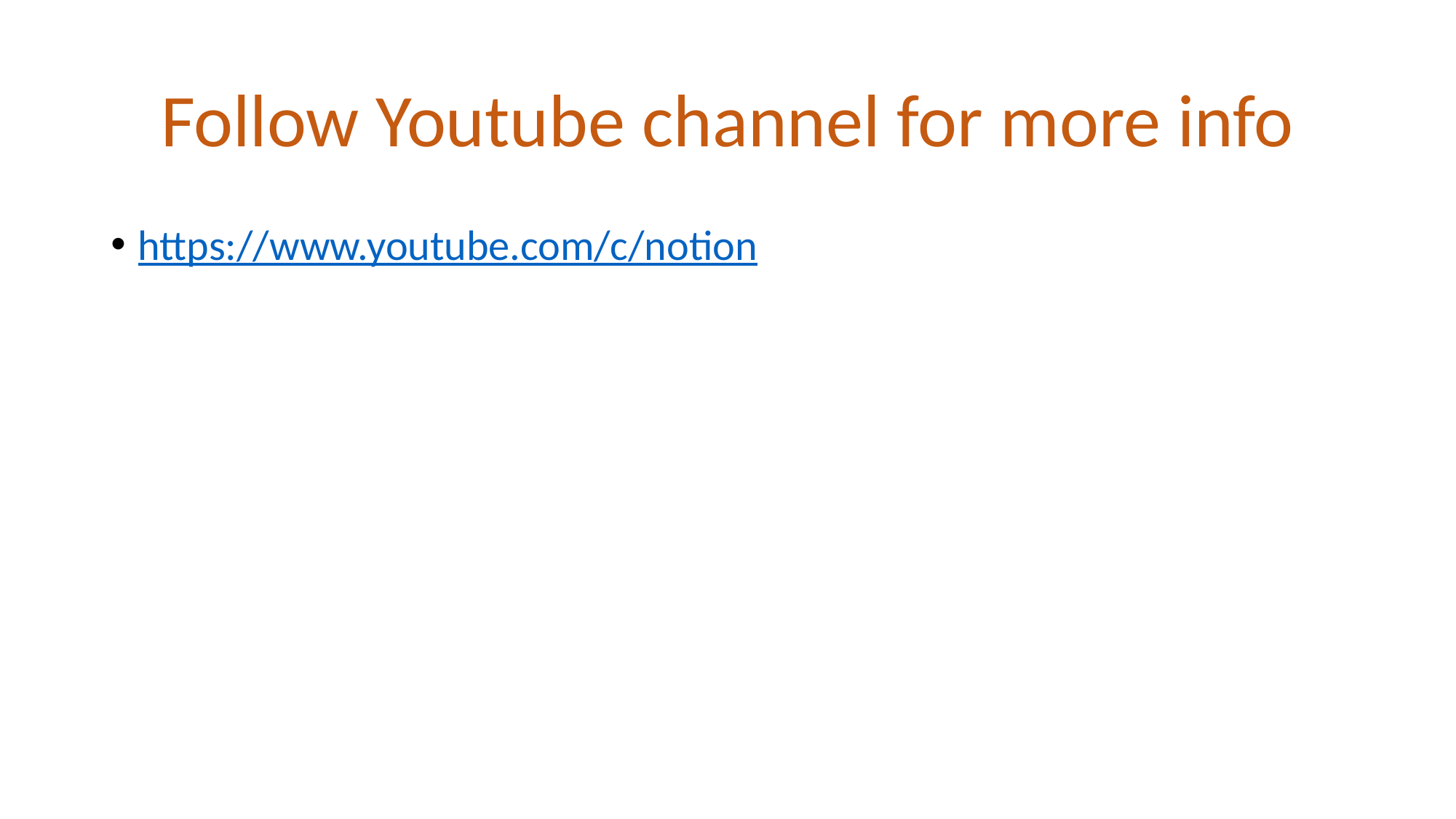

# Follow Youtube channel for more info
https://www.youtube.com/c/notion